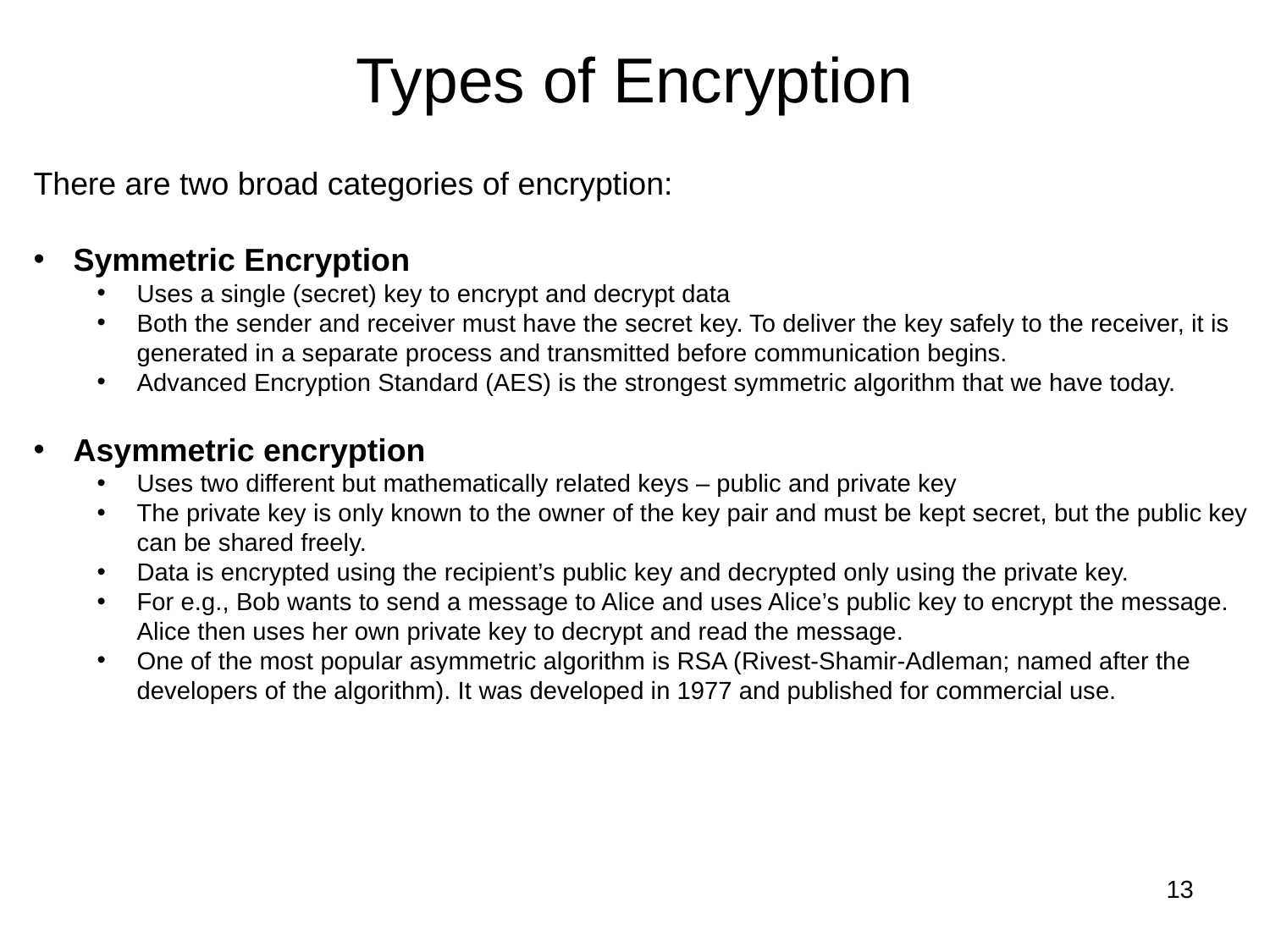

# Types of Encryption
There are two broad categories of encryption:

Symmetric Encryption
Uses a single (secret) key to encrypt and decrypt data
Both the sender and receiver must have the secret key. To deliver the key safely to the receiver, it is generated in a separate process and transmitted before communication begins.
Advanced Encryption Standard (AES) is the strongest symmetric algorithm that we have today.

Asymmetric encryption
Uses two different but mathematically related keys – public and private key
The private key is only known to the owner of the key pair and must be kept secret, but the public key can be shared freely.
Data is encrypted using the recipient’s public key and decrypted only using the private key.
For e.g., Bob wants to send a message to Alice and uses Alice’s public key to encrypt the message. Alice then uses her own private key to decrypt and read the message.
One of the most popular asymmetric algorithm is RSA (Rivest-Shamir-Adleman; named after the developers of the algorithm). It was developed in 1977 and published for commercial use.
13